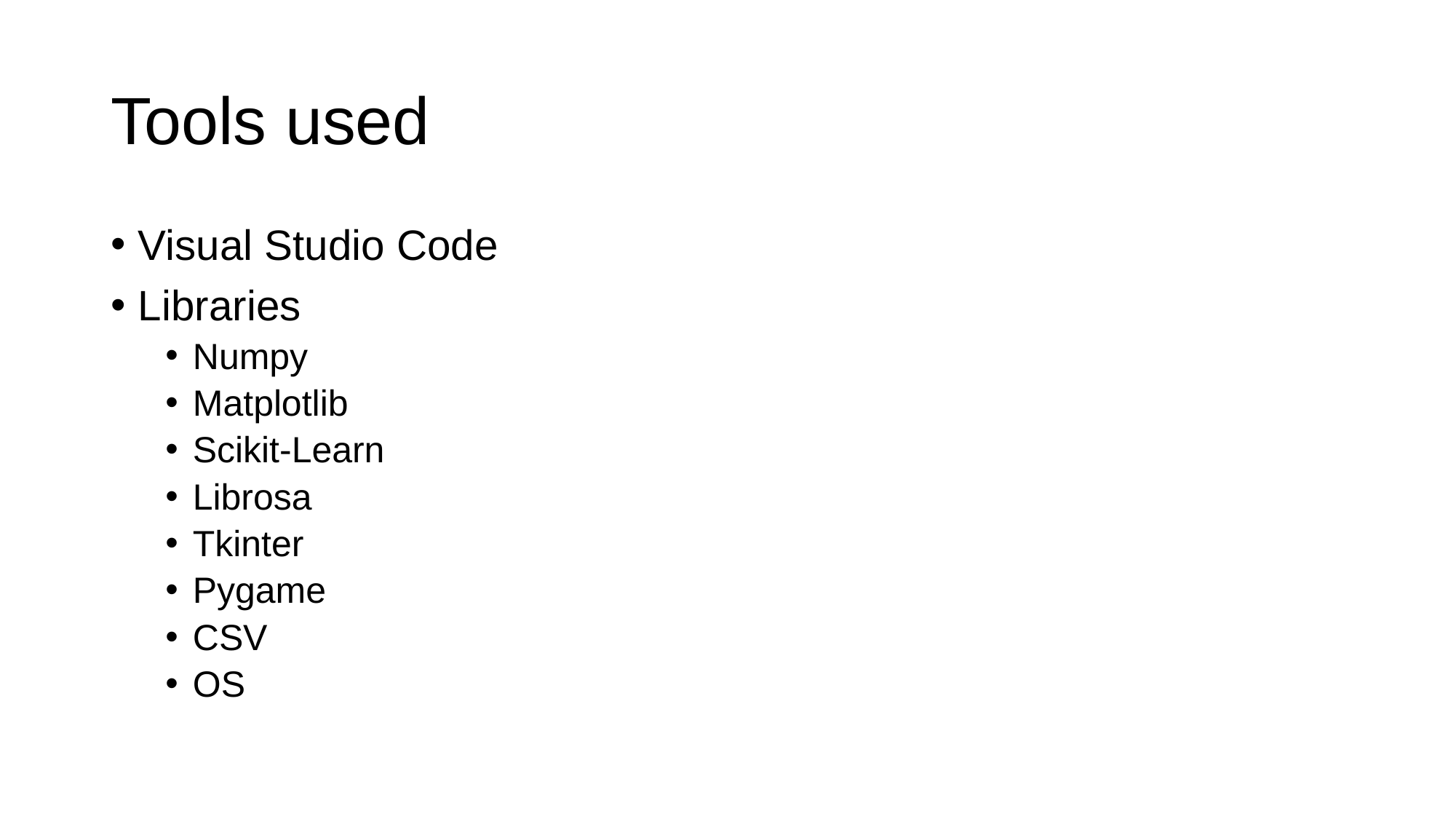

# Tools used
Visual Studio Code
Libraries
Numpy
Matplotlib
Scikit-Learn
Librosa
Tkinter
Pygame
CSV
OS